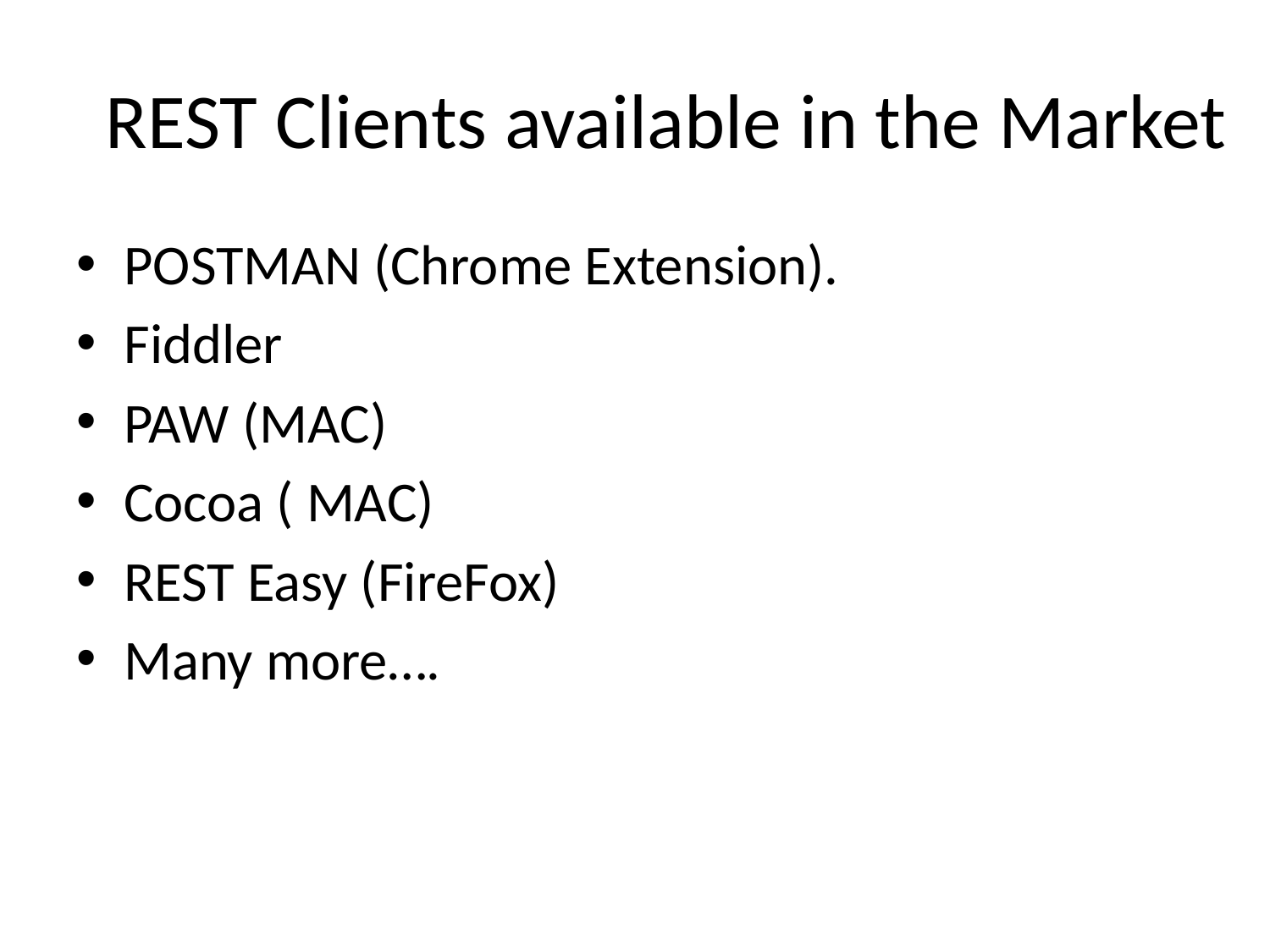

# REST Clients available in the Market
POSTMAN (Chrome Extension).
Fiddler
PAW (MAC)
Cocoa ( MAC)
REST Easy (FireFox)
Many more….